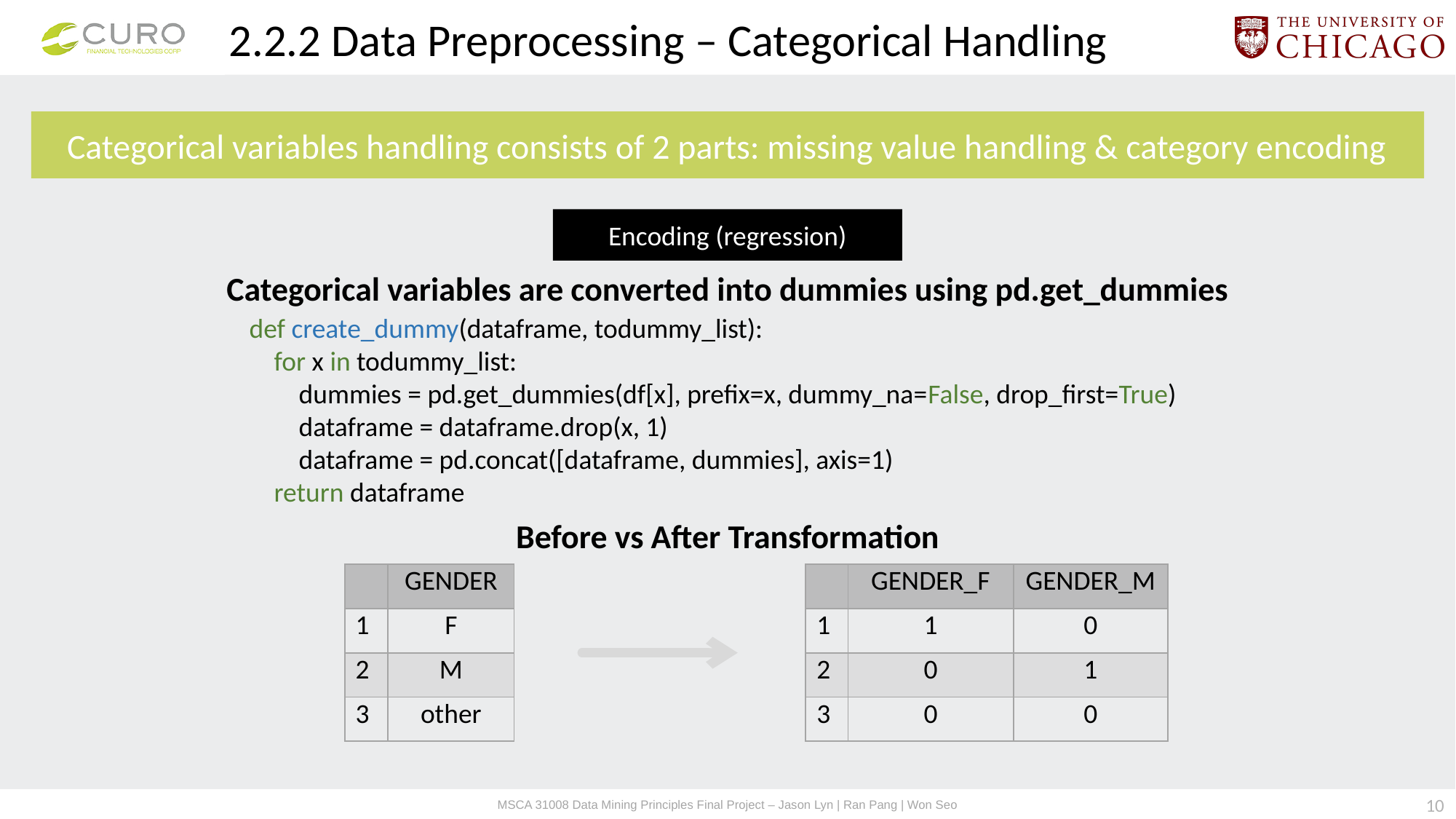

2.2.2 Data Preprocessing – Categorical Handling
Categorical variables handling consists of 2 parts: missing value handling & category encoding
Encoding (regression)
Categorical variables are converted into dummies using pd.get_dummies
def create_dummy(dataframe, todummy_list):
    for x in todummy_list:
        dummies = pd.get_dummies(df[x], prefix=x, dummy_na=False, drop_first=True)
        dataframe = dataframe.drop(x, 1)
        dataframe = pd.concat([dataframe, dummies], axis=1)
    return dataframe
Before vs After Transformation
|  | GENDER |
| --- | --- |
| 1 | F |
| 2 | M |
| 3 | other |
|  | GENDER\_F | GENDER\_M |
| --- | --- | --- |
| 1 | 1 | 0 |
| 2 | 0 | 1 |
| 3 | 0 | 0 |

10